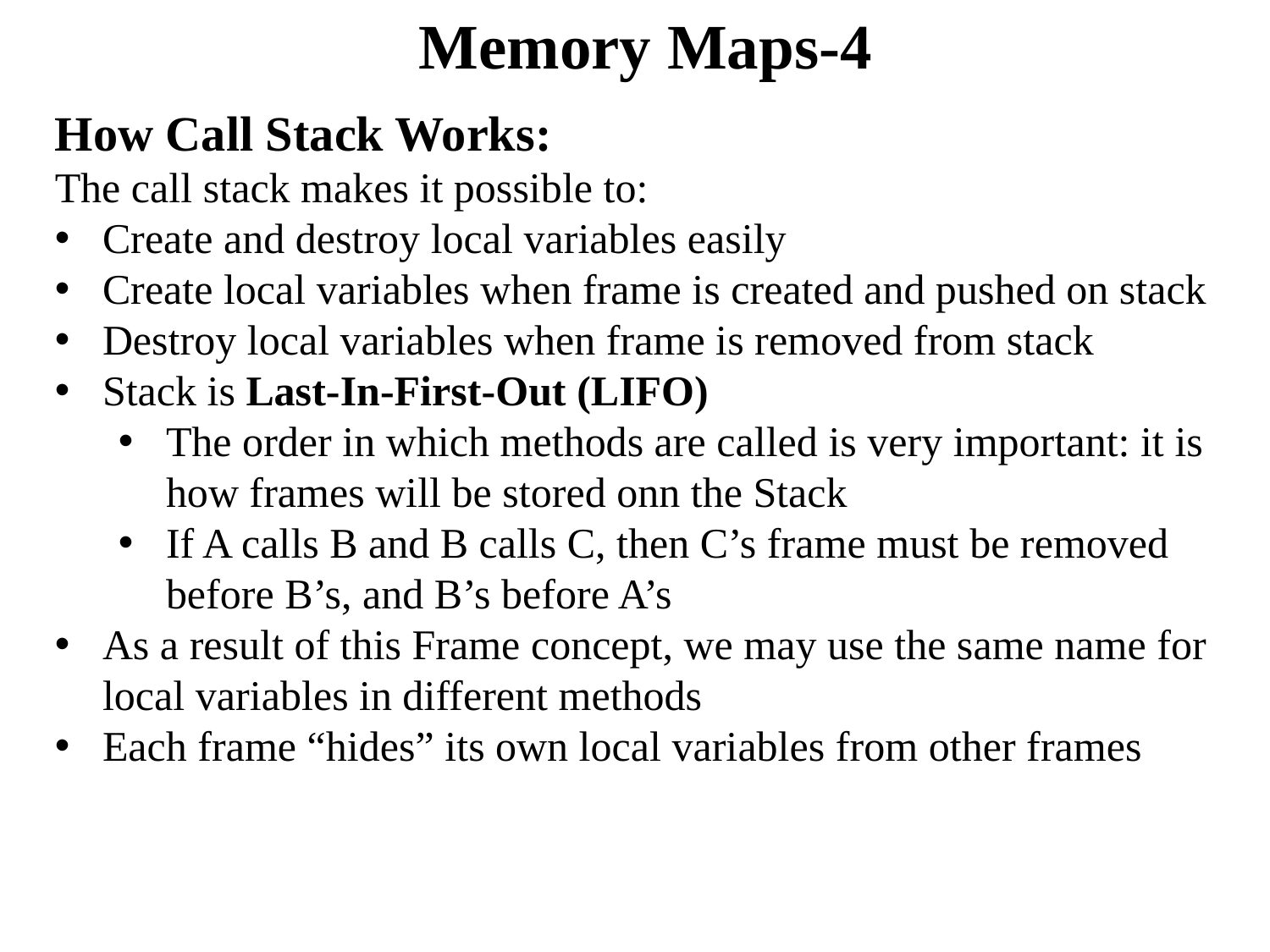

Memory Maps-4

How Call Stack Works:
The call stack makes it possible to:
Create and destroy local variables easily
Create local variables when frame is created and pushed on stack
Destroy local variables when frame is removed from stack
Stack is Last-In-First-Out (LIFO)
The order in which methods are called is very important: it is how frames will be stored onn the Stack
If A calls B and B calls C, then C’s frame must be removed before B’s, and B’s before A’s
As a result of this Frame concept, we may use the same name for local variables in different methods
Each frame “hides” its own local variables from other frames